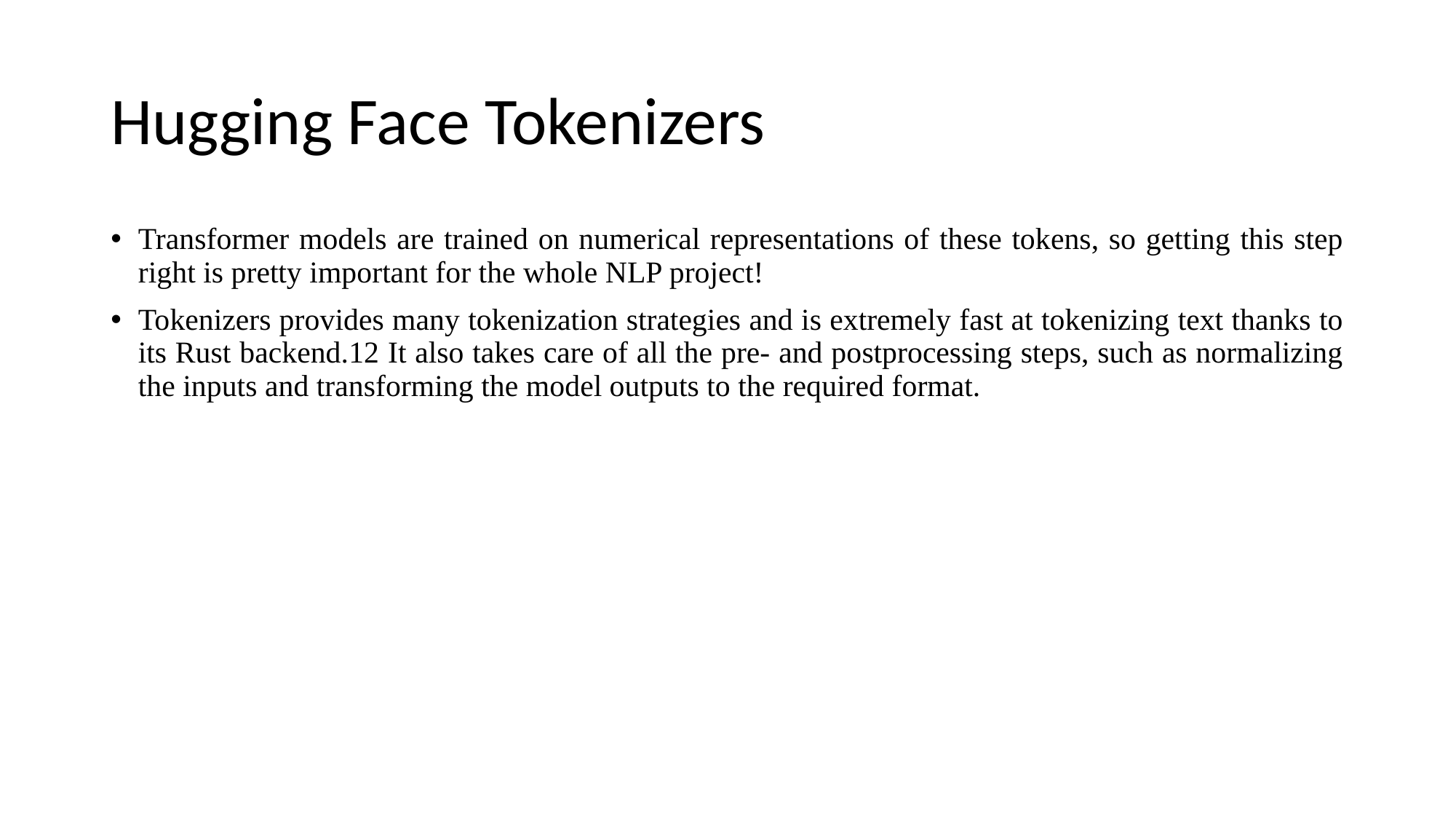

# Hugging Face Tokenizers
Transformer models are trained on numerical representations of these tokens, so getting this step right is pretty important for the whole NLP project!
Tokenizers provides many tokenization strategies and is extremely fast at tokenizing text thanks to its Rust backend.12 It also takes care of all the pre- and postprocessing steps, such as normalizing the inputs and transforming the model outputs to the required format.